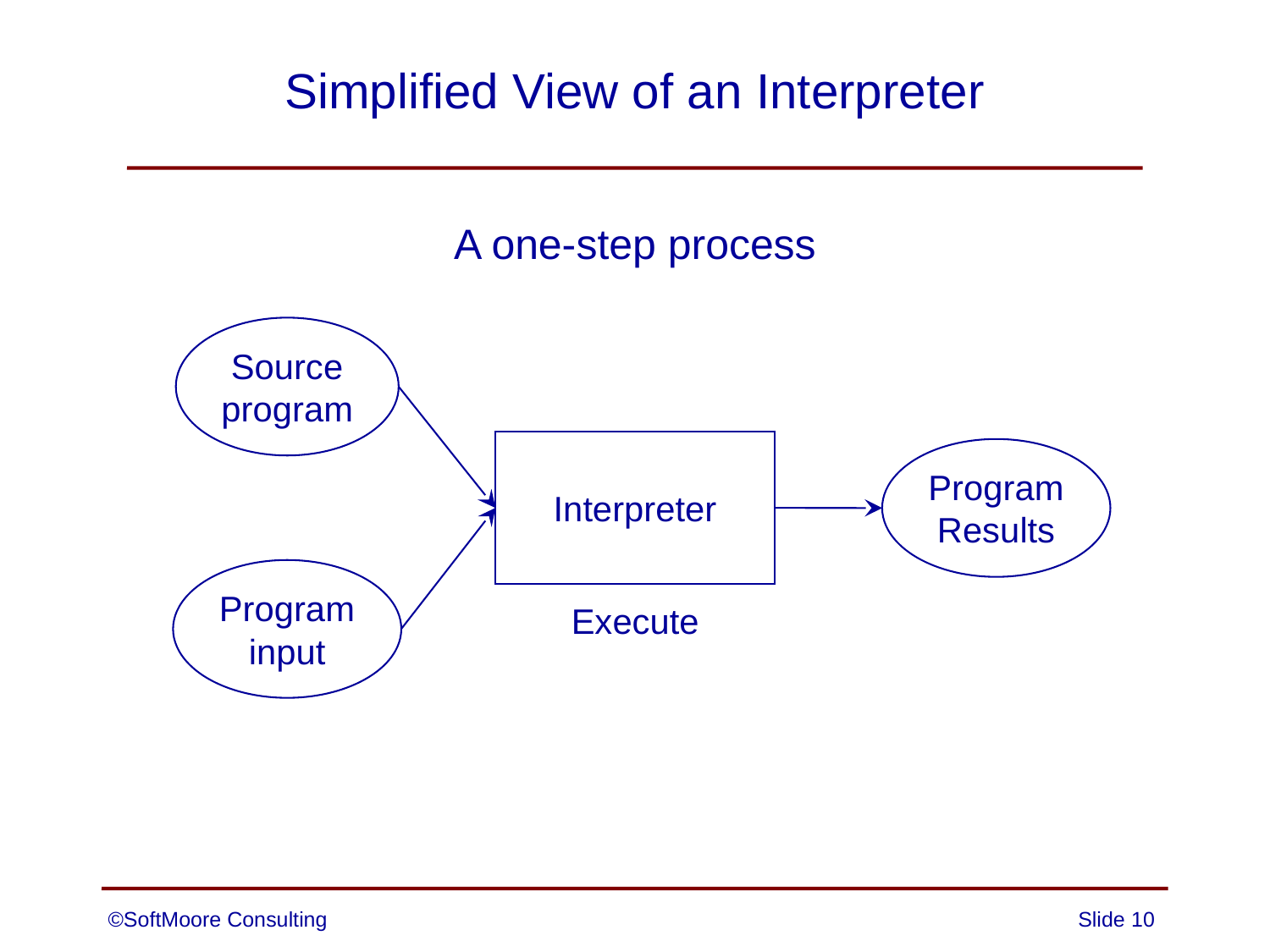

# Simplified View of an Interpreter
A one-step process
Source
program
Interpreter
Program
Results
Program
input
Execute
©SoftMoore Consulting
Slide 10